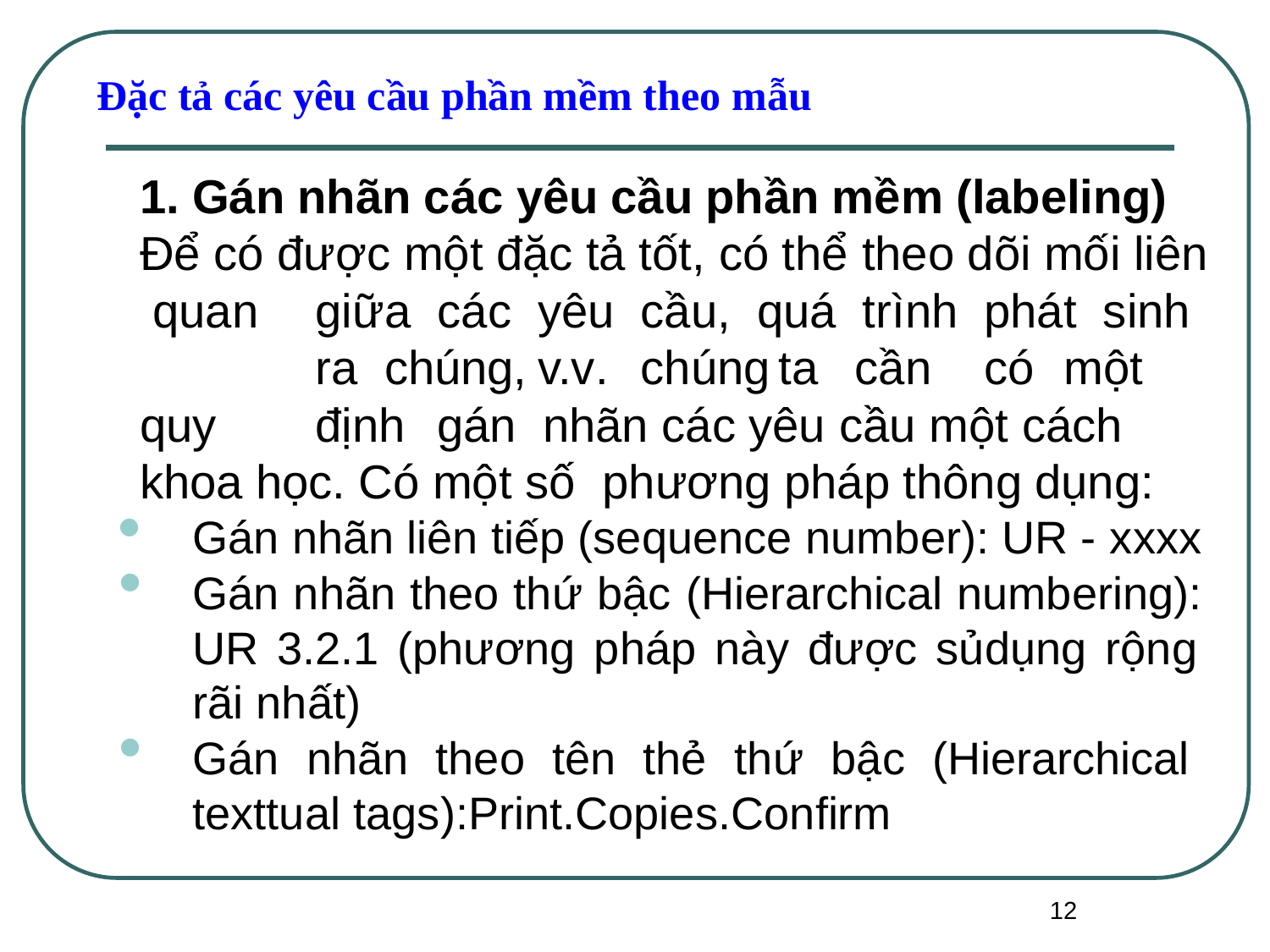

Đặc tả các yêu cầu phần mềm theo mẫu

1. Gán nhãn các yêu cầu phần mềm (labeling)  Để có được một đặc tả tốt, có thể theo dõi mối liên  quan	giữa	các	yêu	cầu,	quá		trình		phát	sinh	ra  chúng,	v.v.		chúng	ta	cần		có	một	quy	định	gán  nhãn các yêu cầu một cách khoa học. Có một số  phương pháp thông dụng:
Gán nhãn liên tiếp (sequence number): UR - xxxx
Gán nhãn theo thứ bậc (Hierarchical numbering):  UR 3.2.1 (phương pháp này được sủdụng rộng  rãi nhất)
Gán nhãn theo tên thẻ thứ bậc (Hierarchical  texttual tags):Print.Copies.Confirm
12